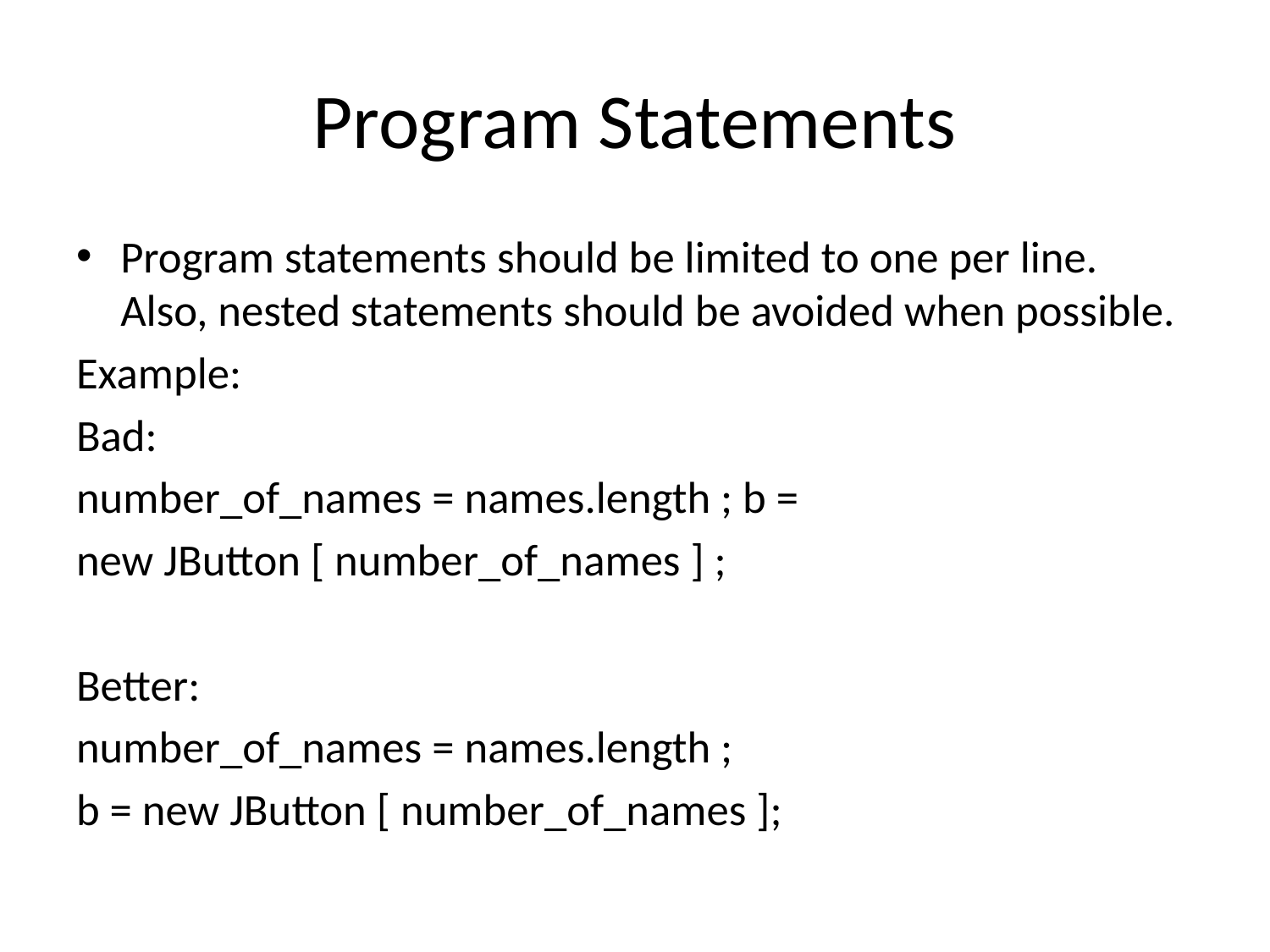

# Program Statements
Program statements should be limited to one per line. Also, nested statements should be avoided when possible.
Example:
Bad:
number_of_names = names.length ; b =
new JButton [ number_of_names ] ;

Better:
number_of_names = names.length ;
b = new JButton [ number_of_names ];